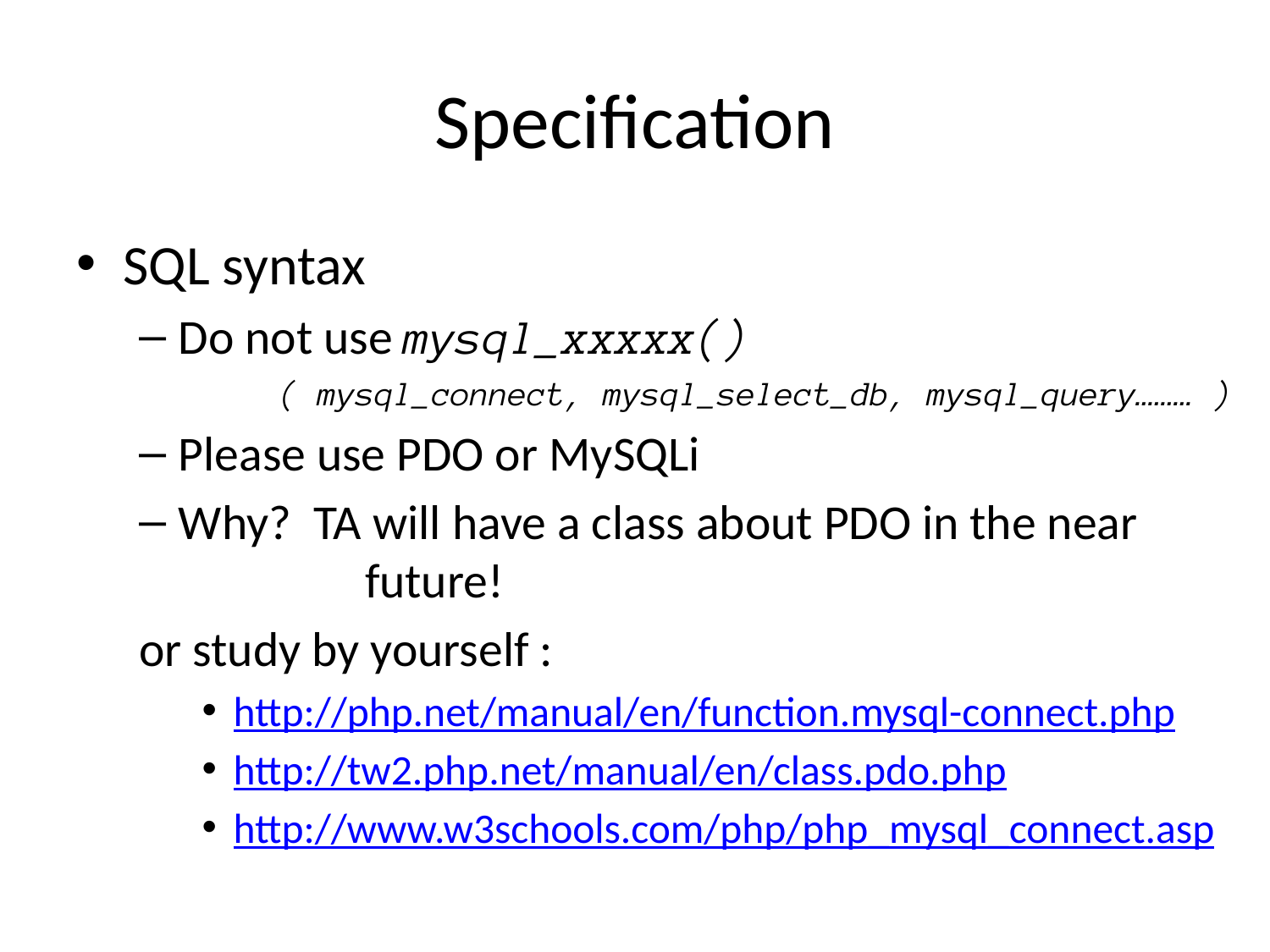

# Specification
SQL syntax
Do not use mysql_xxxxx()
( mysql_connect, mysql_select_db, mysql_query……… )
Please use PDO or MySQLi
Why?  TA will have a class about PDO in the near 							                      future!
	or study by yourself :
http://php.net/manual/en/function.mysql-connect.php
http://tw2.php.net/manual/en/class.pdo.php
http://www.w3schools.com/php/php_mysql_connect.asp